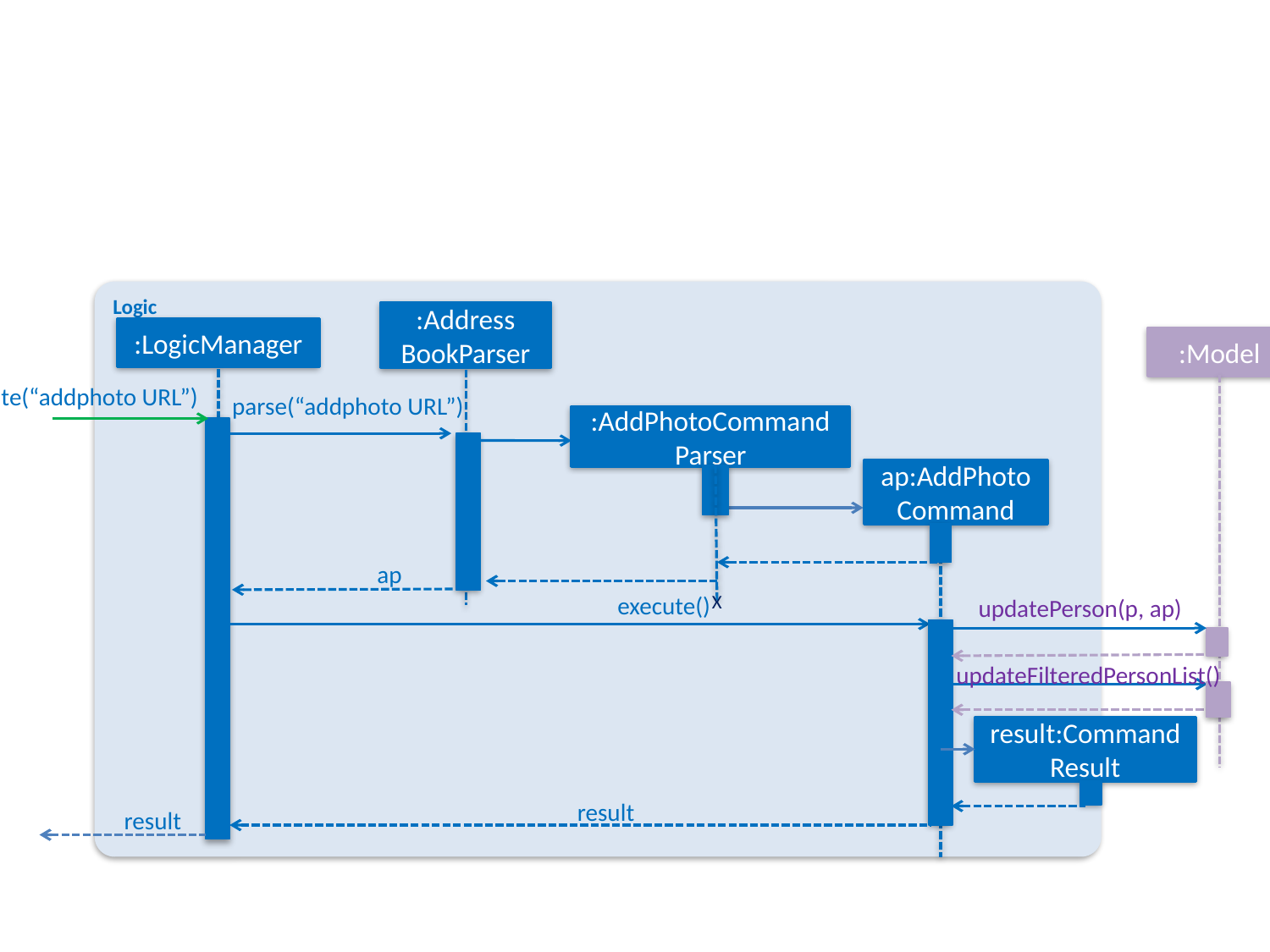

Logic
:Address
BookParser
:LogicManager
:Model
execute(“addphoto URL”)
parse(“addphoto URL”)
:AddPhotoCommand
Parser

ap:AddPhoto
Command

ap
X
execute()
updatePerson(p, ap)

updateFilteredPersonList()

result:Command Result

result
result